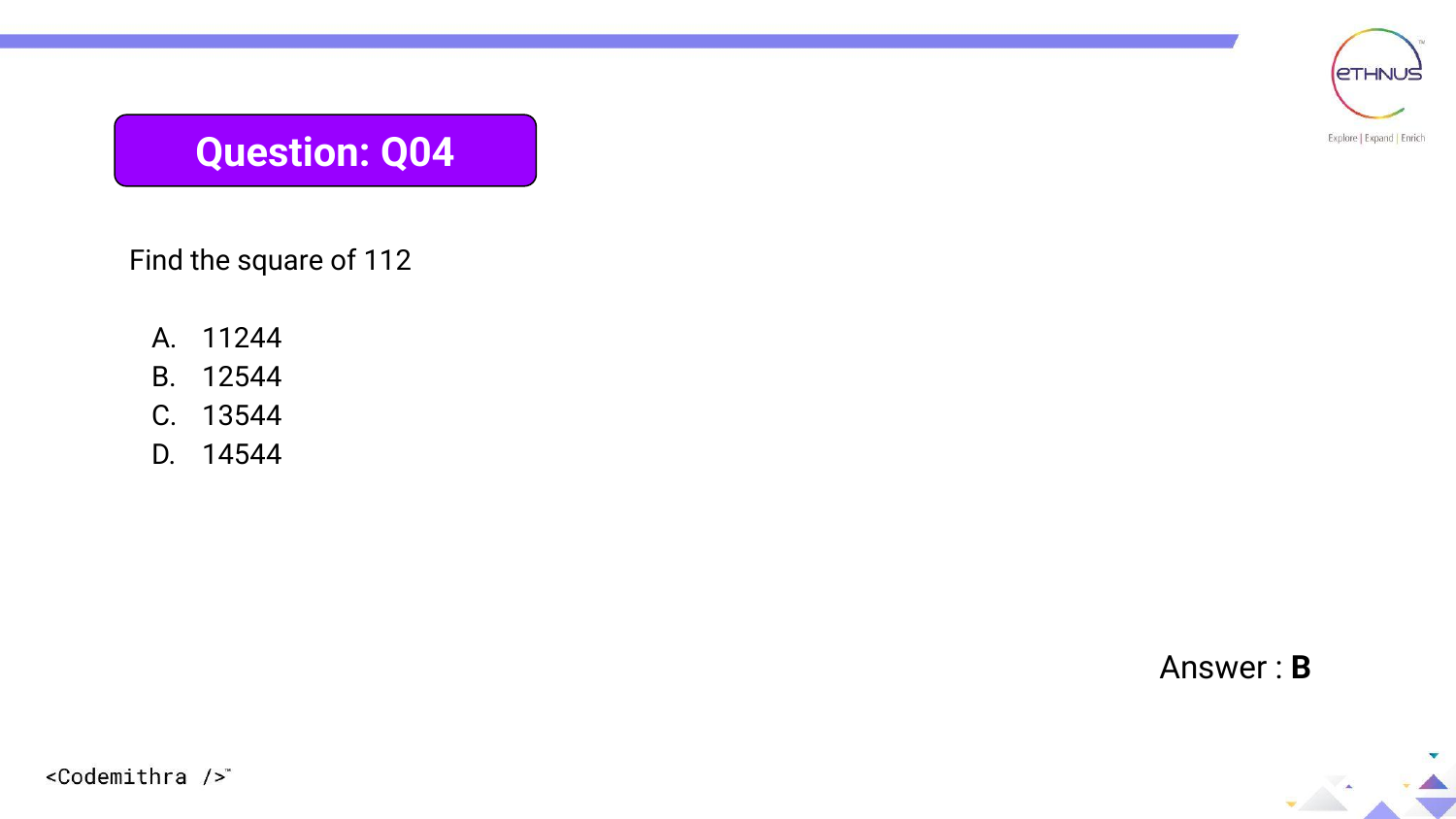

Question: Q04
Find the square of 112

11244
12544
13544
14544
Answer : B